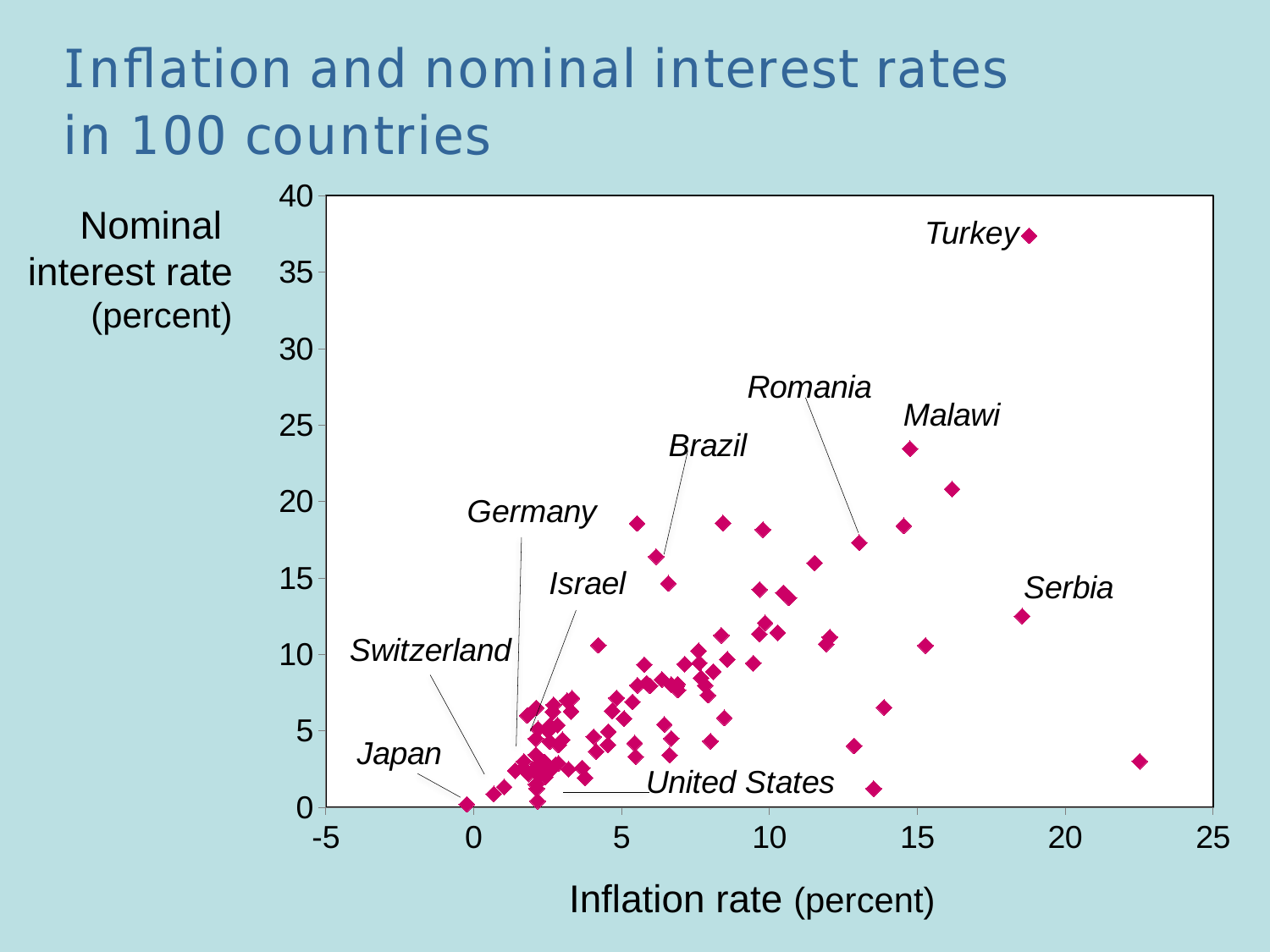

# Inflation and nominal interest rates in 100 countries

### Chart

| Category |  |
|---|---|
Nominal
interest rate
(percent)
Turkey
Inflation rate (percent)